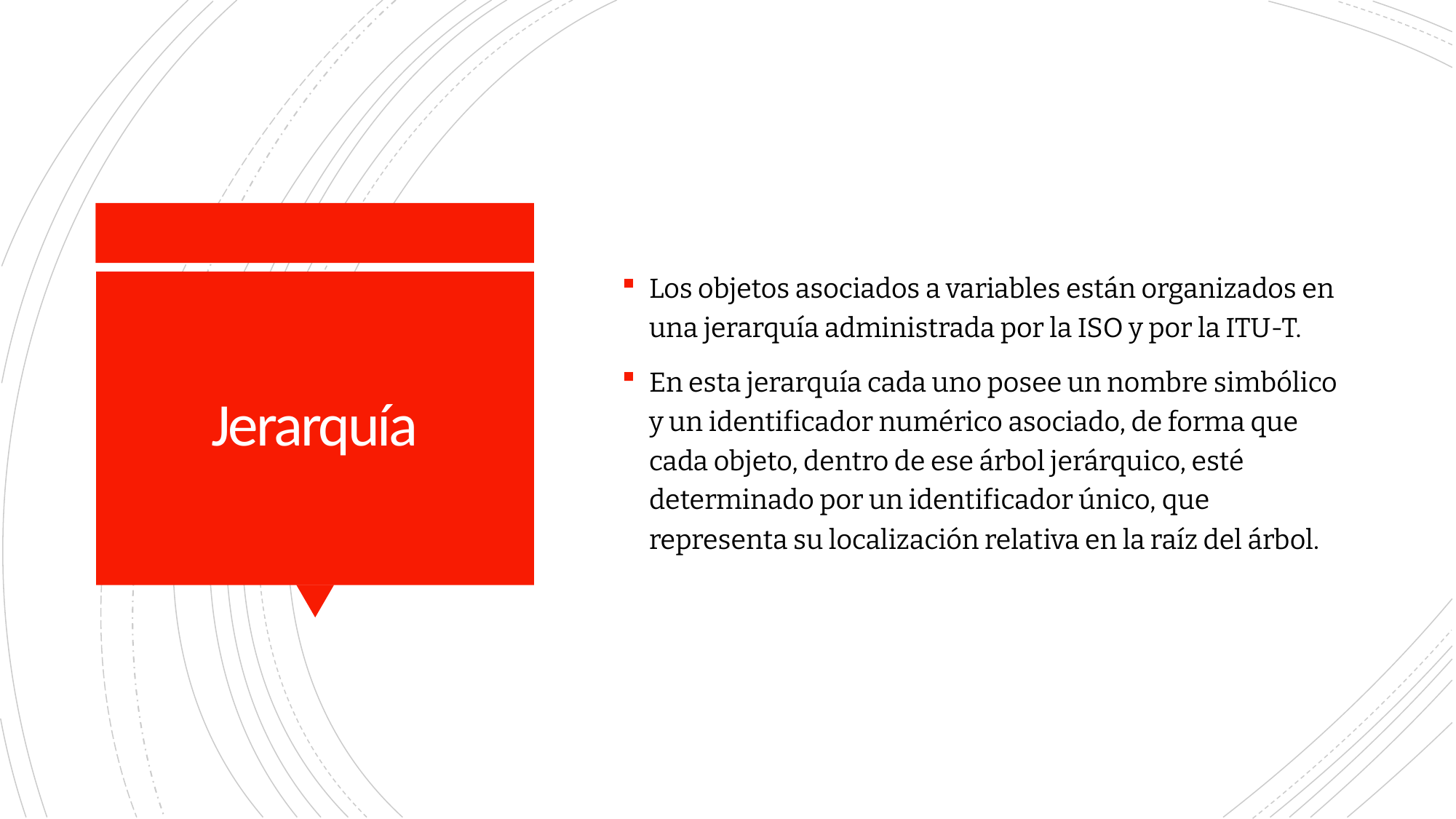

Los objetos asociados a variables están organizados en una jerarquía administrada por la ISO y por la ITU-T.
En esta jerarquía cada uno posee un nombre simbólico y un identificador numérico asociado, de forma que cada objeto, dentro de ese árbol jerárquico, esté determinado por un identificador único, que representa su localización relativa en la raíz del árbol.
# Jerarquía